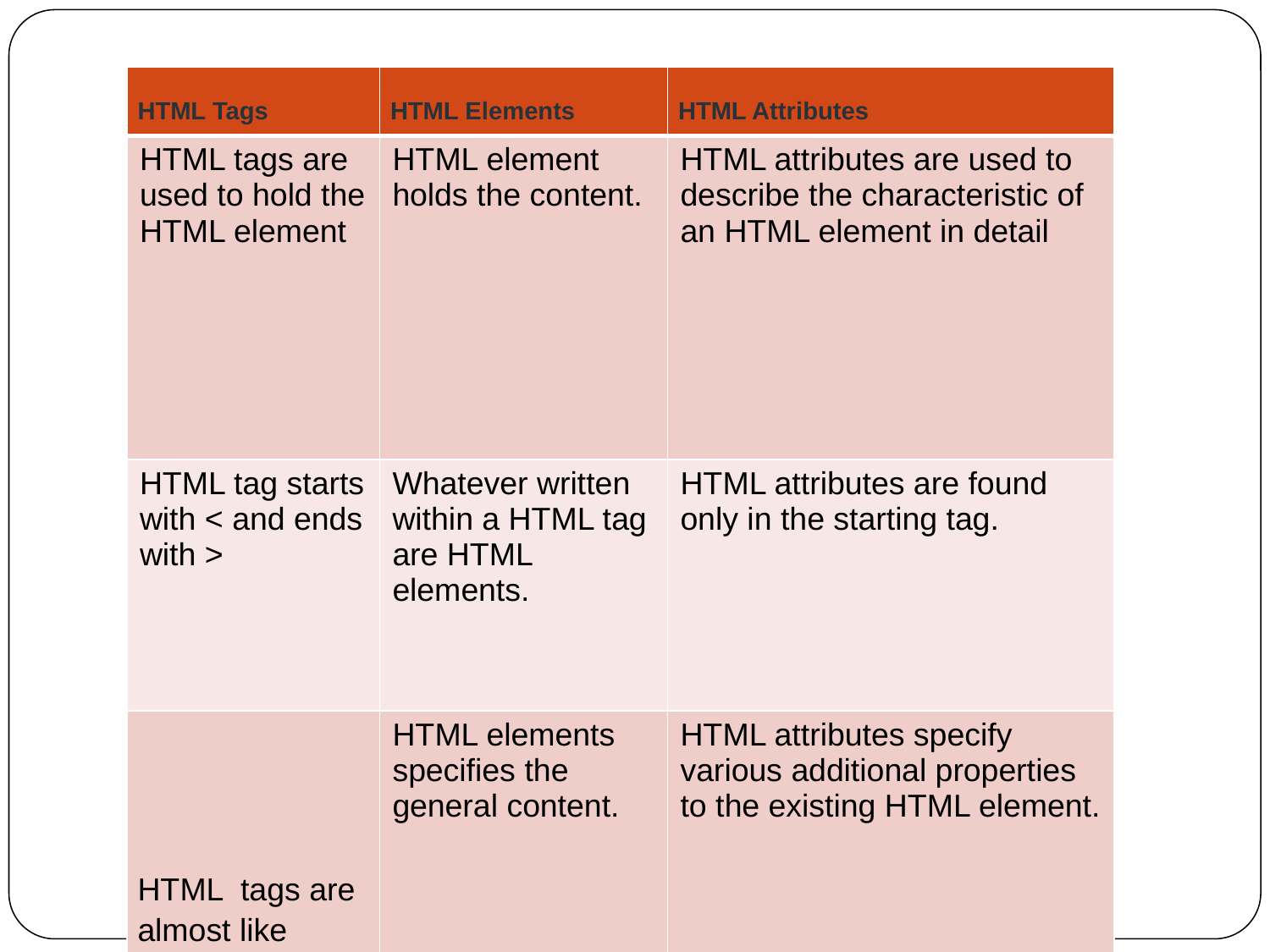

| HTML Tags | HTML Elements | HTML Attributes |
| --- | --- | --- |
| HTML tags are used to hold the HTML element | HTML element holds the content. | HTML attributes are used to describe the characteristic of an HTML element in detail |
| HTML tag starts with < and ends with > | Whatever written within a HTML tag are HTML elements. | HTML attributes are found only in the starting tag. |
| HTML tags are almost like keywords where every single tag has unique meaning. | HTML elements specifies the general content. | HTML attributes specify various additional properties to the existing HTML element. |